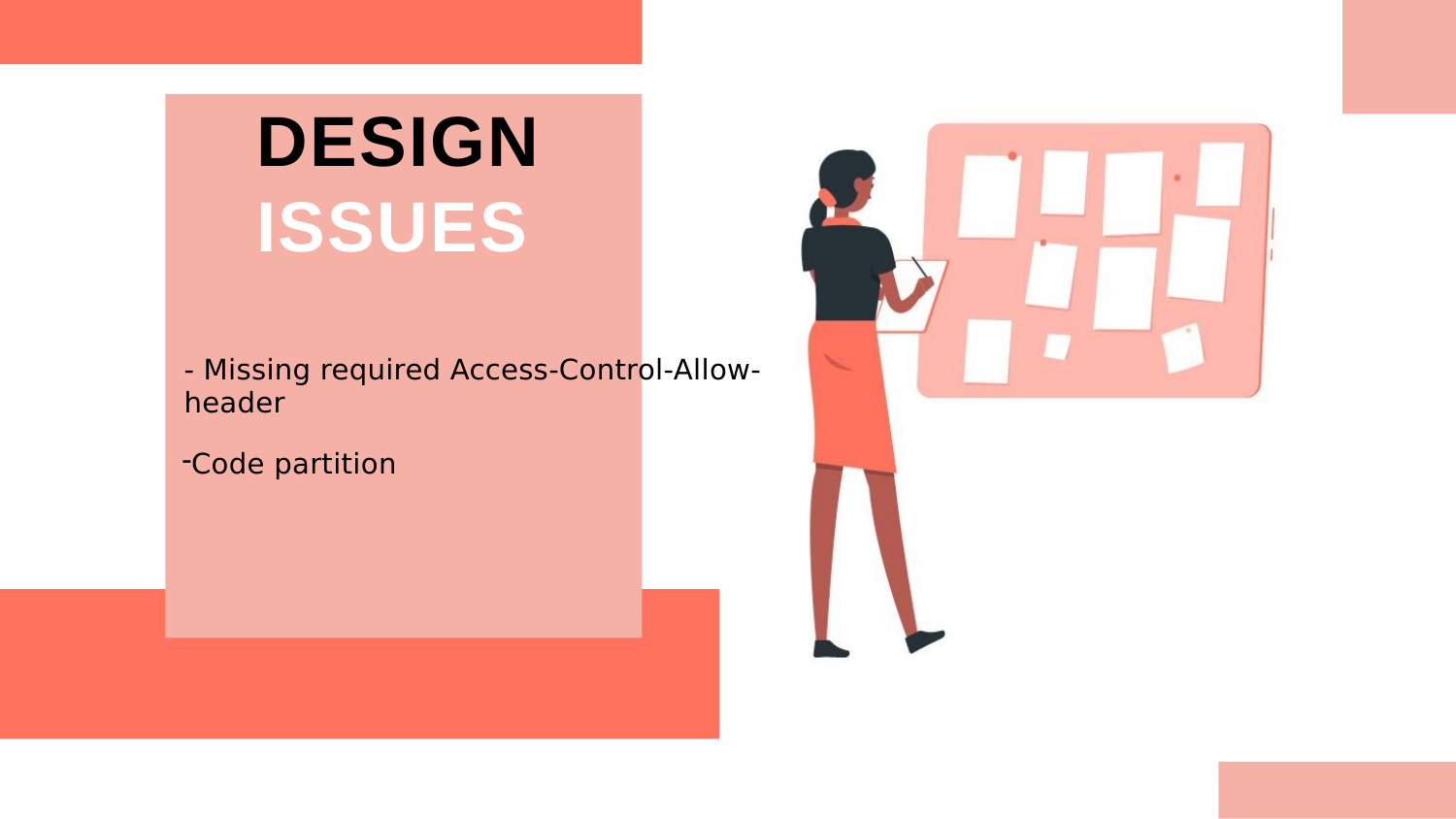

# DESIGN ISSUES

- Missing required Access-Control-Allow-header
Code partition